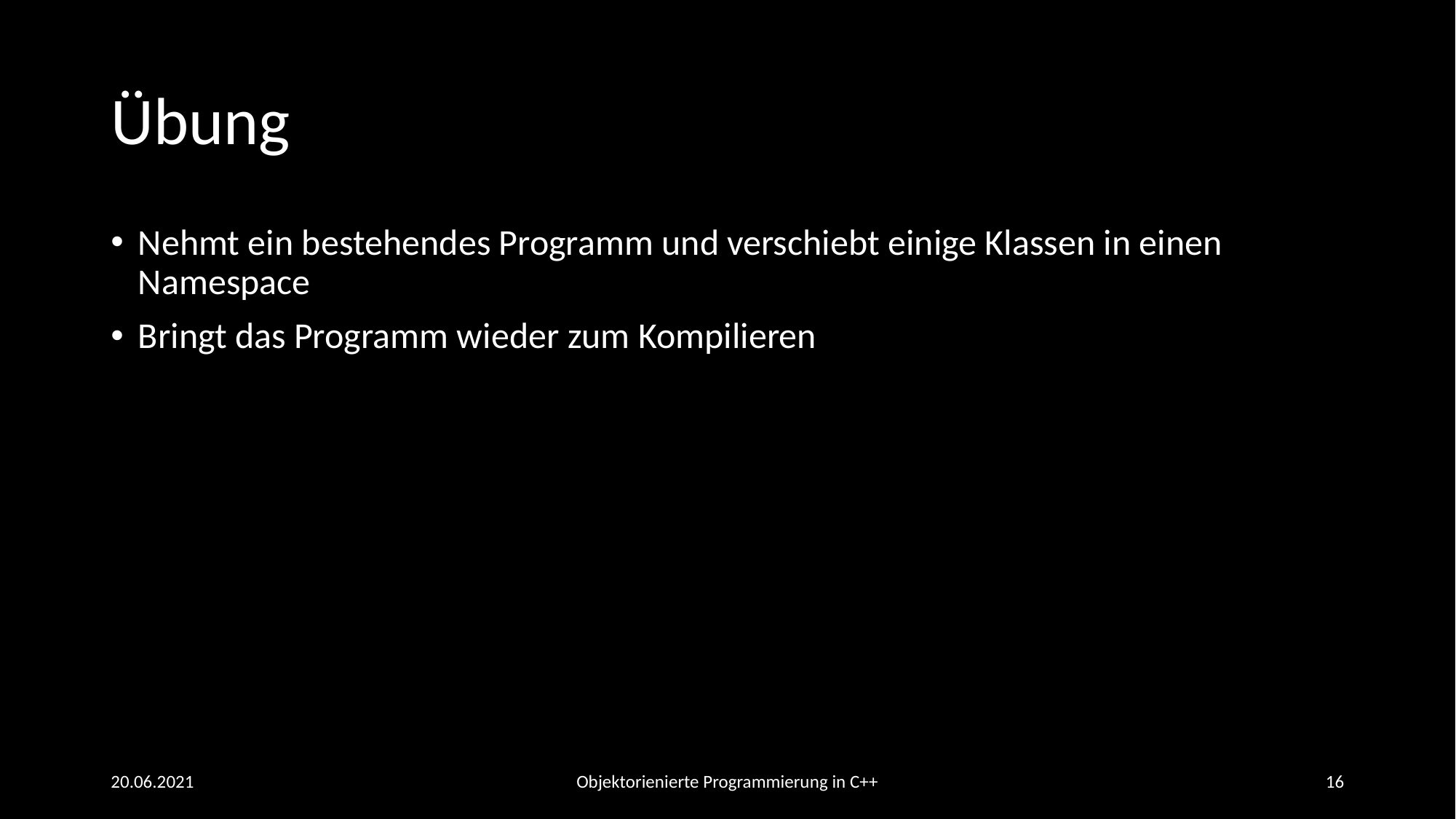

# Übung
Nehmt ein bestehendes Programm und verschiebt einige Klassen in einen Namespace
Bringt das Programm wieder zum Kompilieren

20.06.2021
Objektorienierte Programmierung in C++
16